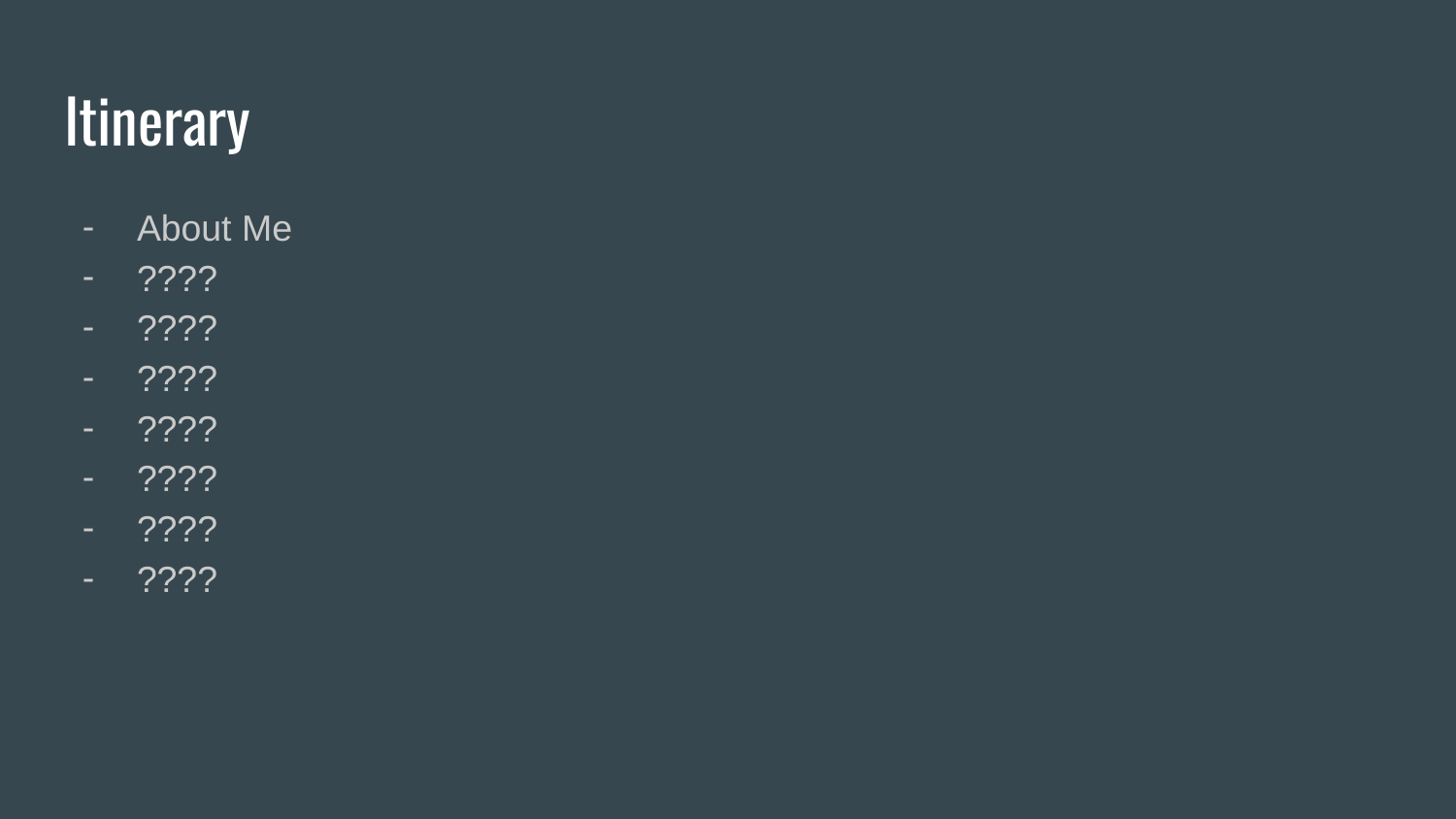

# Itinerary
About Me
????
????
????
????
????
????
????